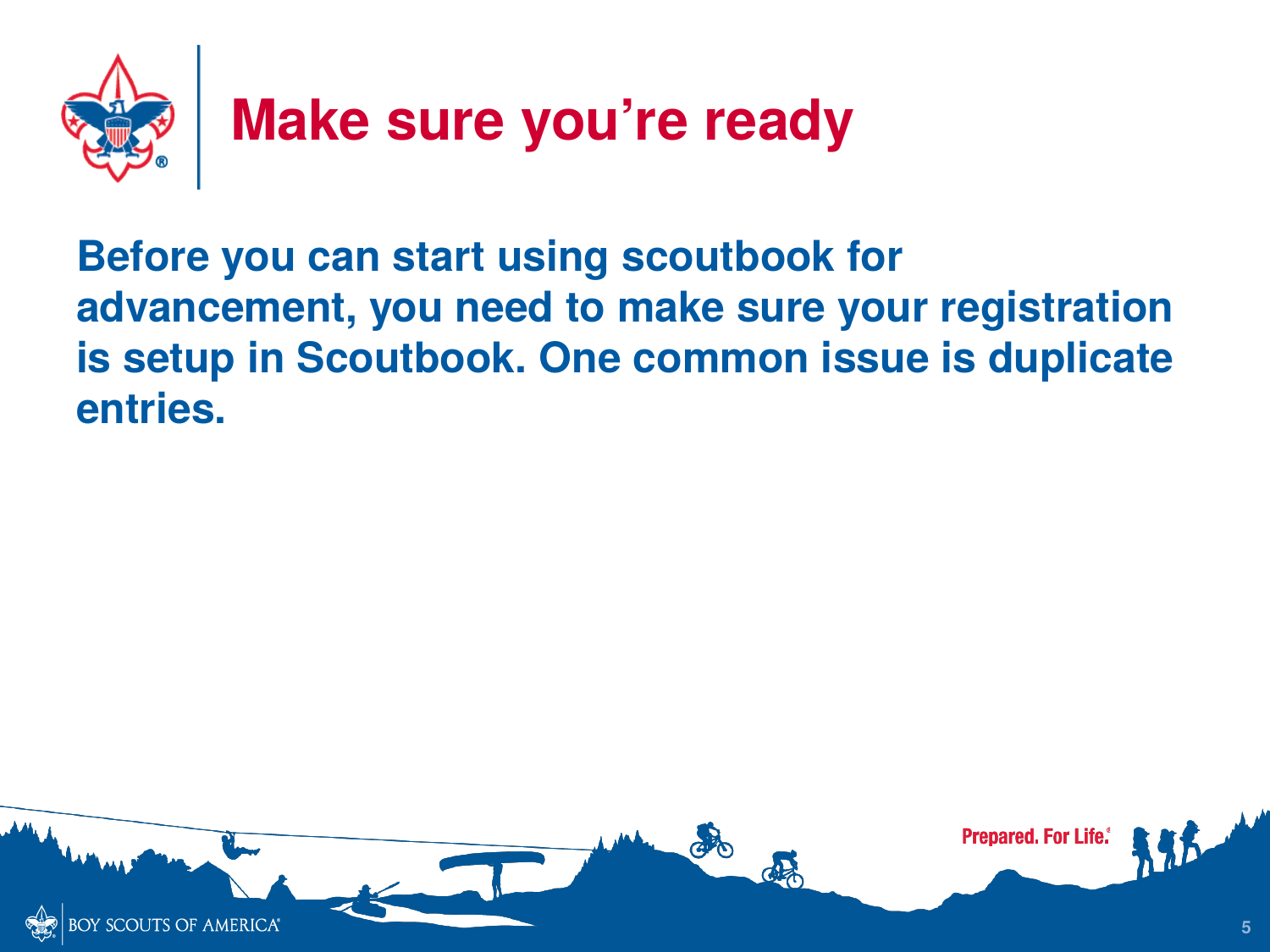

# Make sure you’re ready
Before you can start using scoutbook for advancement, you need to make sure your registration is setup in Scoutbook. One common issue is duplicate entries.
5